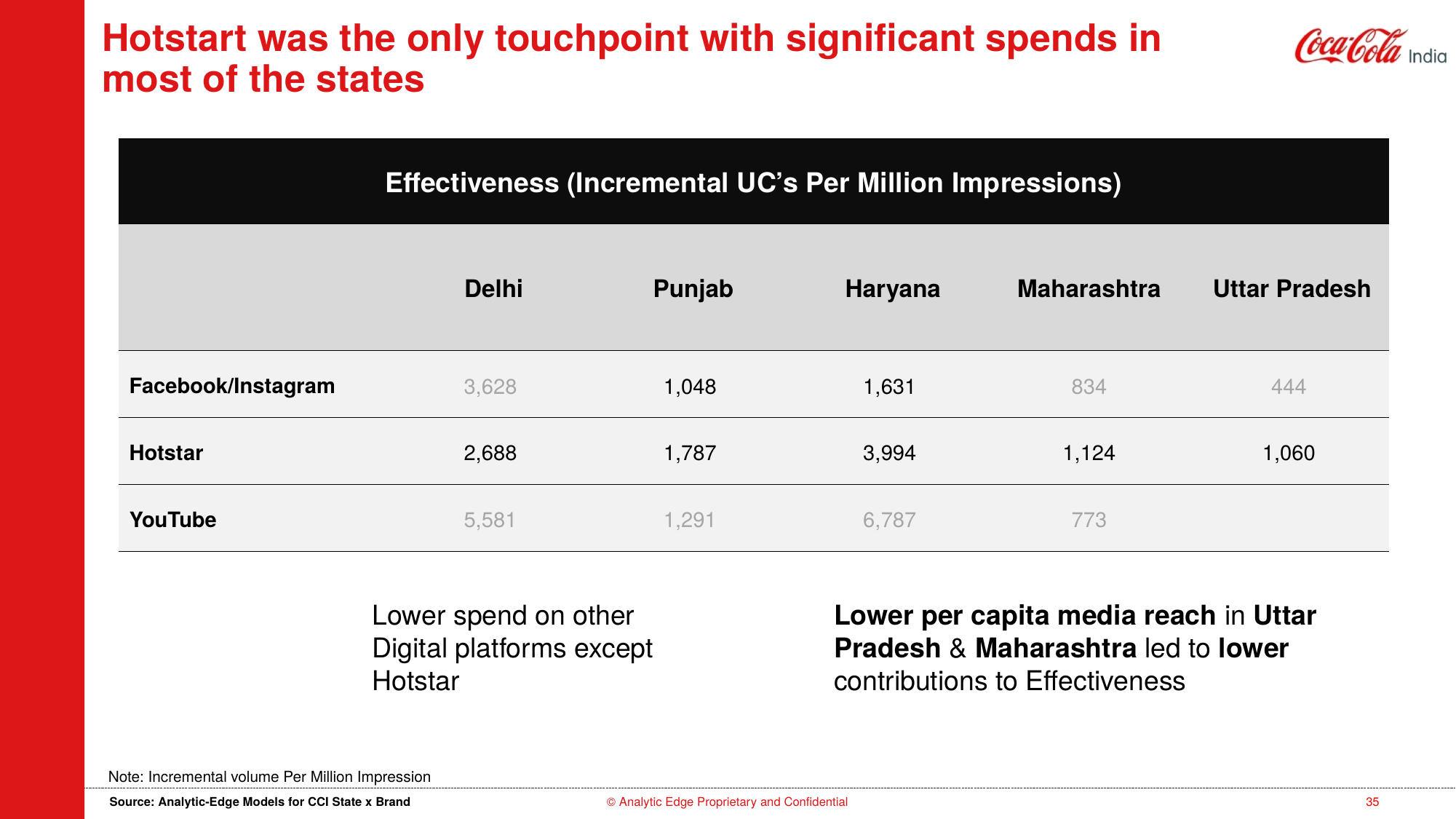

# Hotstart was the only touchpoint with significant spends in most of the states
| Effectiveness (Incremental UC’s Per Million Impressions) |  |  |  |  |  |
| --- | --- | --- | --- | --- | --- |
|  | Delhi | Punjab | Haryana | Maharashtra | Uttar Pradesh |
| Facebook/Instagram | 3,628 | 1,048 | 1,631 | 834 | 444 |
| Hotstar | 2,688 | 1,787 | 3,994 | 1,124 | 1,060 |
| YouTube | 5,581 | 1,291 | 6,787 | 773 |  |
Lower spend on other Digital platforms except Hotstar
Lower per capita media reach in Uttar Pradesh & Maharashtra led to lower contributions to Effectiveness
Note: Incremental volume Per Million Impression
Source: Analytic-Edge Models for CCI State x Brand
© Analytic Edge Proprietary and Confidential
35